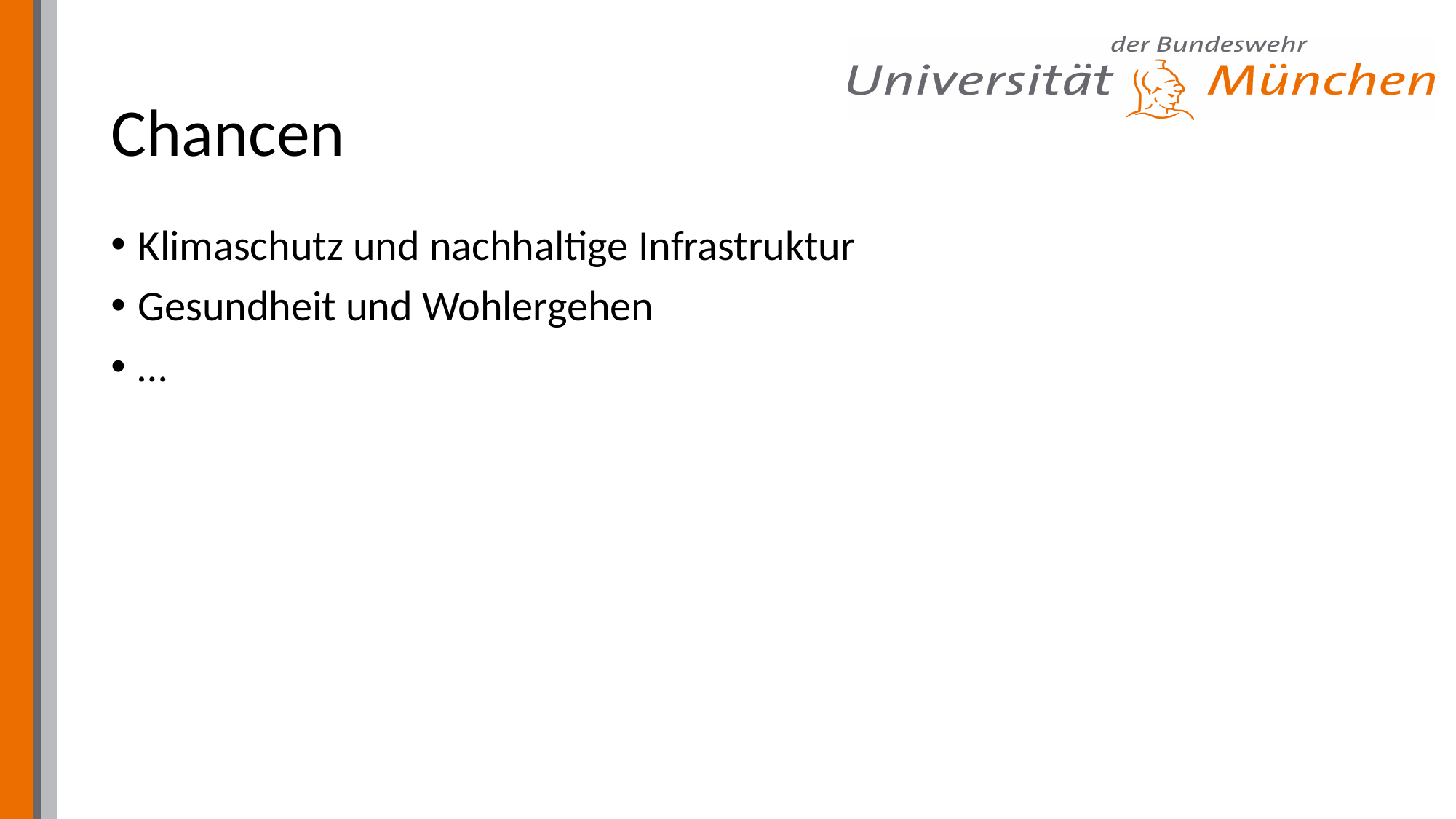

# Chancen
Klimaschutz und nachhaltige Infrastruktur
Gesundheit und Wohlergehen
…